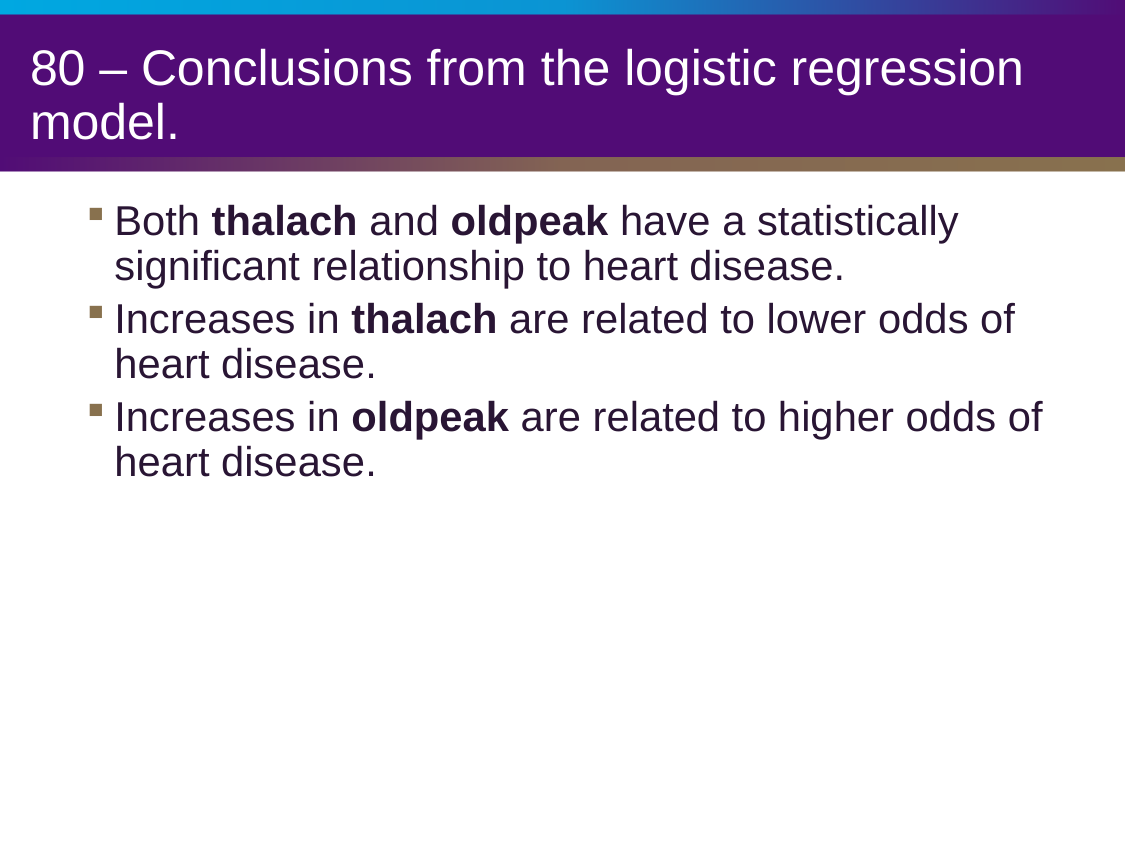

# 80 – Conclusions from the logistic regression model.
Both thalach and oldpeak have a statistically significant relationship to heart disease.
Increases in thalach are related to lower odds of heart disease.
Increases in oldpeak are related to higher odds of heart disease.